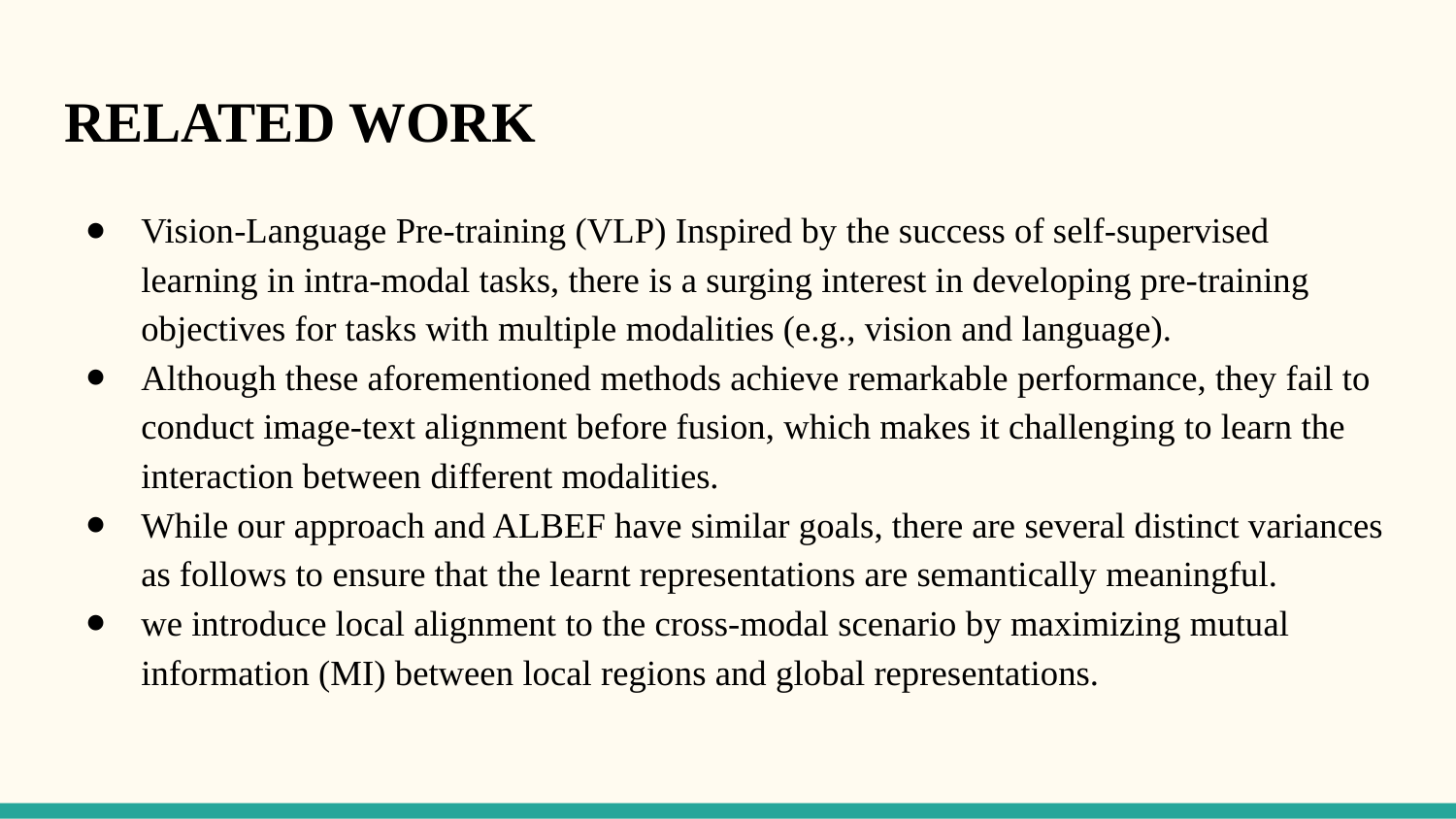

# RELATED WORK
Vision-Language Pre-training (VLP) Inspired by the success of self-supervised learning in intra-modal tasks, there is a surging interest in developing pre-training objectives for tasks with multiple modalities (e.g., vision and language).
Although these aforementioned methods achieve remarkable performance, they fail to conduct image-text alignment before fusion, which makes it challenging to learn the interaction between different modalities.
While our approach and ALBEF have similar goals, there are several distinct variances as follows to ensure that the learnt representations are semantically meaningful.
we introduce local alignment to the cross-modal scenario by maximizing mutual information (MI) between local regions and global representations.